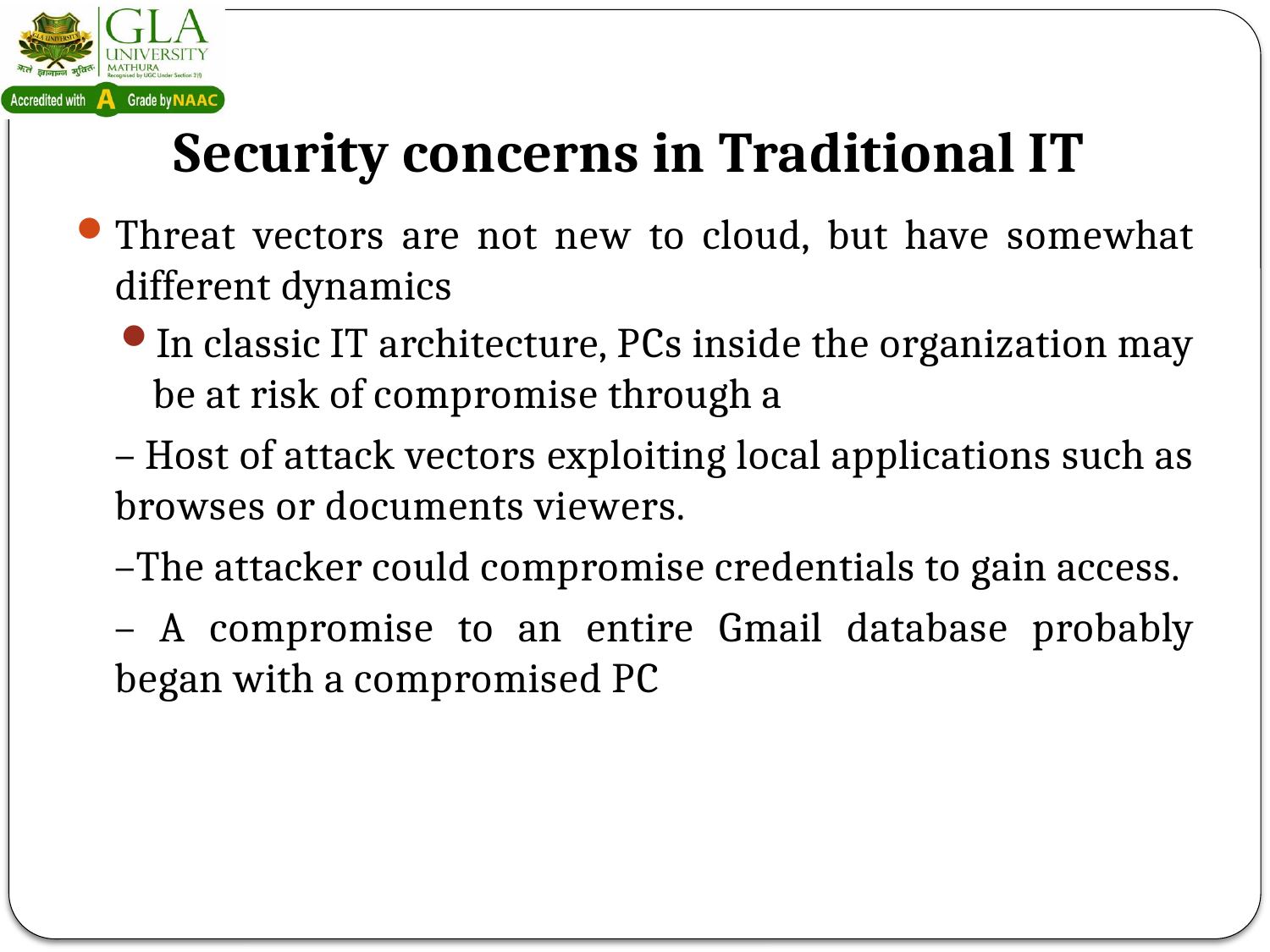

# Security concerns in Traditional IT
Threat vectors are not new to cloud, but have somewhat different dynamics
In classic IT architecture, PCs inside the organization may be at risk of compromise through a
	– Host of attack vectors exploiting local applications such as browses or documents viewers.
	–The attacker could compromise credentials to gain access.
	– A compromise to an entire Gmail database probably began with a compromised PC